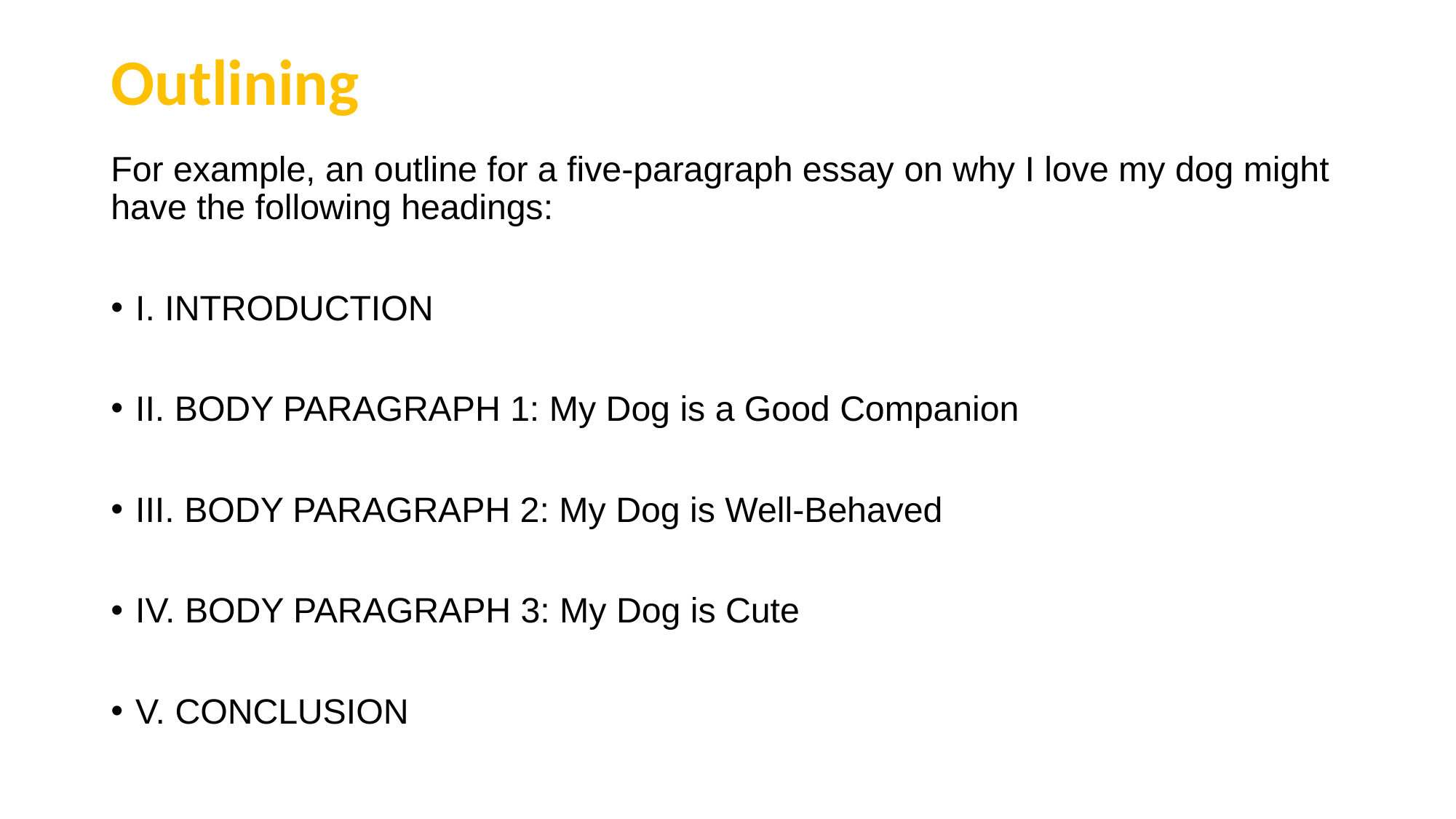

# Outlining
For example, an outline for a five-paragraph essay on why I love my dog might have the following headings:

I. INTRODUCTION

II. BODY PARAGRAPH 1: My Dog is a Good Companion

III. BODY PARAGRAPH 2: My Dog is Well-Behaved

IV. BODY PARAGRAPH 3: My Dog is Cute

V. CONCLUSION